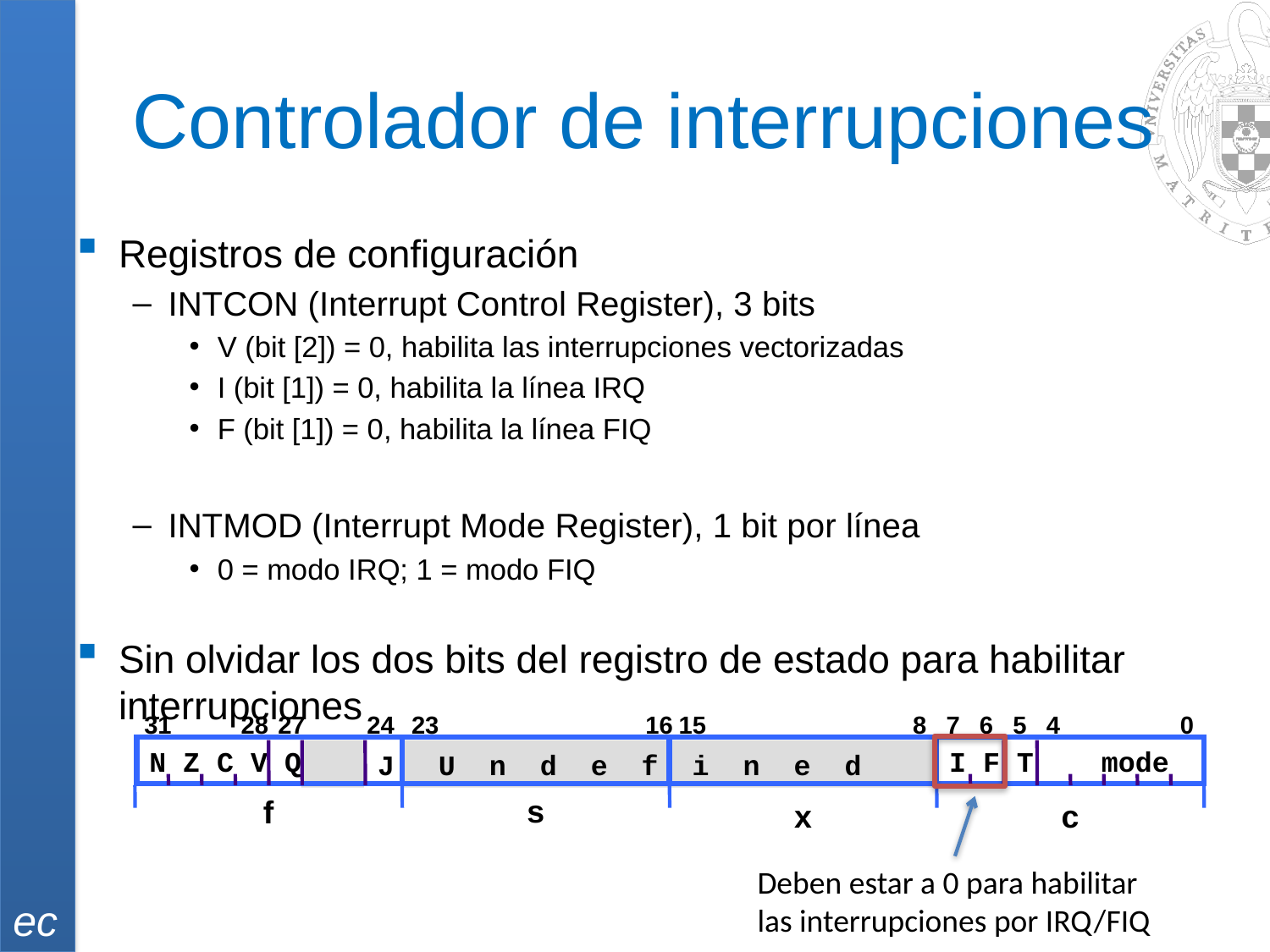

# Controlador de interrupciones
Registros de configuración
INTCON (Interrupt Control Register), 3 bits
V (bit [2]) = 0, habilita las interrupciones vectorizadas
I (bit [1]) = 0, habilita la línea IRQ
F (bit [1]) = 0, habilita la línea FIQ

INTMOD (Interrupt Mode Register), 1 bit por línea
0 = modo IRQ; 1 = modo FIQ

Sin olvidar los dos bits del registro de estado para habilitar interrupciones
31
28
27
24
23
16
15
8
7
6
5
4
0
N Z C V Q

I F T    mode

 U  n  d  e  f  i  n  e  d
J

s

f
x
c

Deben estar a 0 para habilitar las interrupciones por IRQ/FIQ